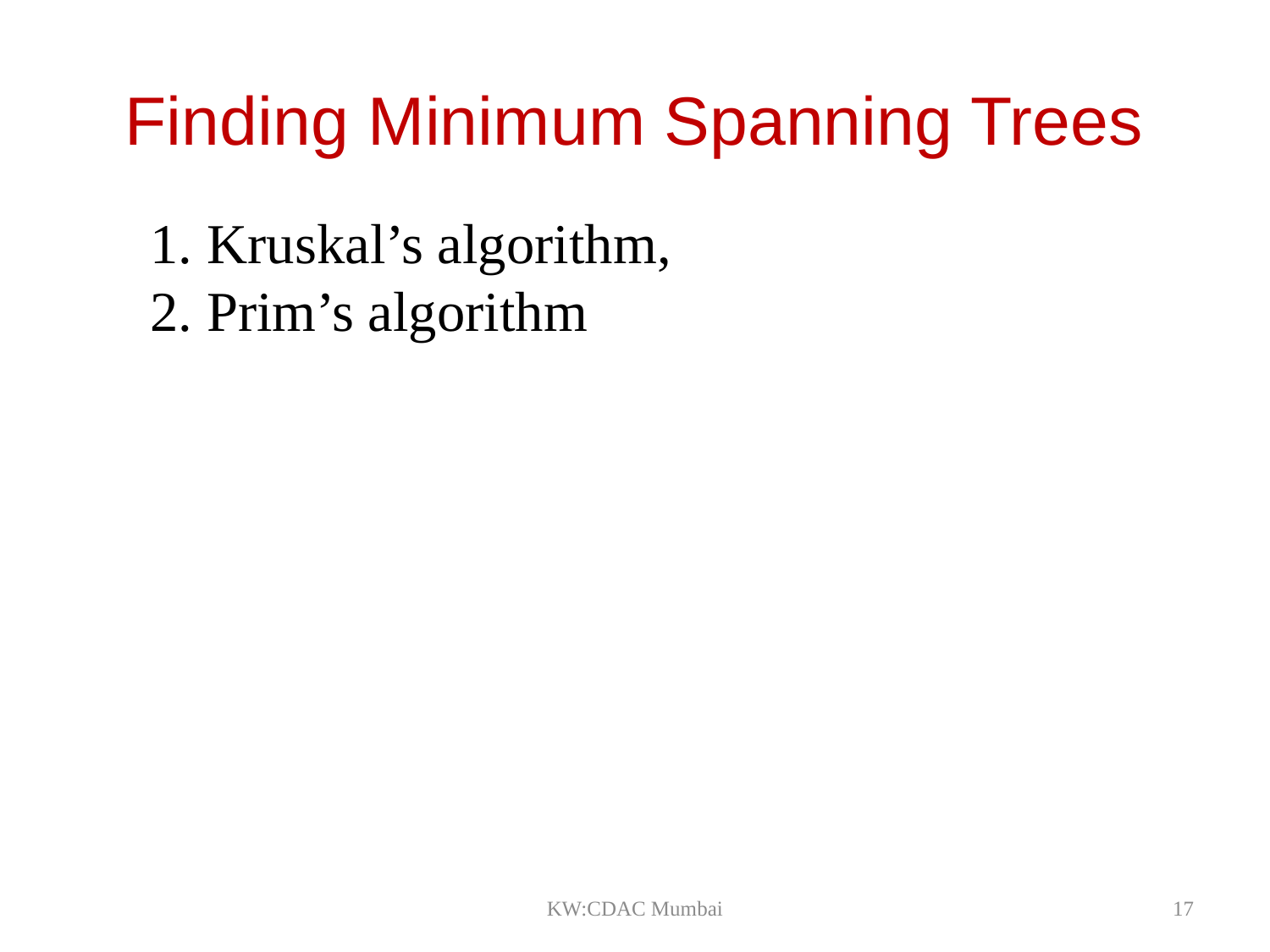

# Finding Minimum Spanning Trees
1. Kruskal’s algorithm,
2. Prim’s algorithm

KW:CDAC Mumbai
17